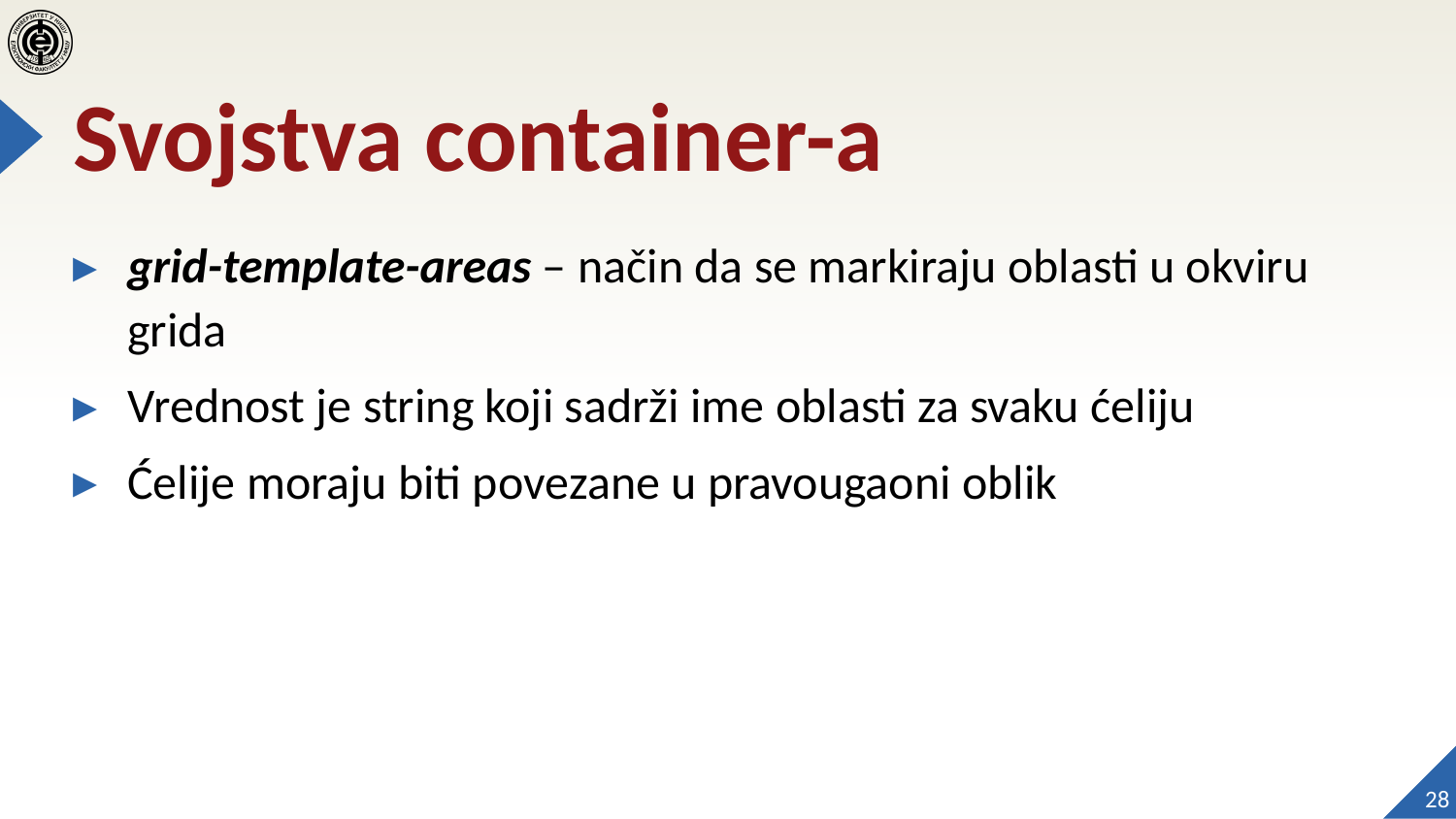

# Svojstva container-a
grid-template-areas – način da se markiraju oblasti u okviru grida
Vrednost je string koji sadrži ime oblasti za svaku ćeliju
Ćelije moraju biti povezane u pravougaoni oblik
28